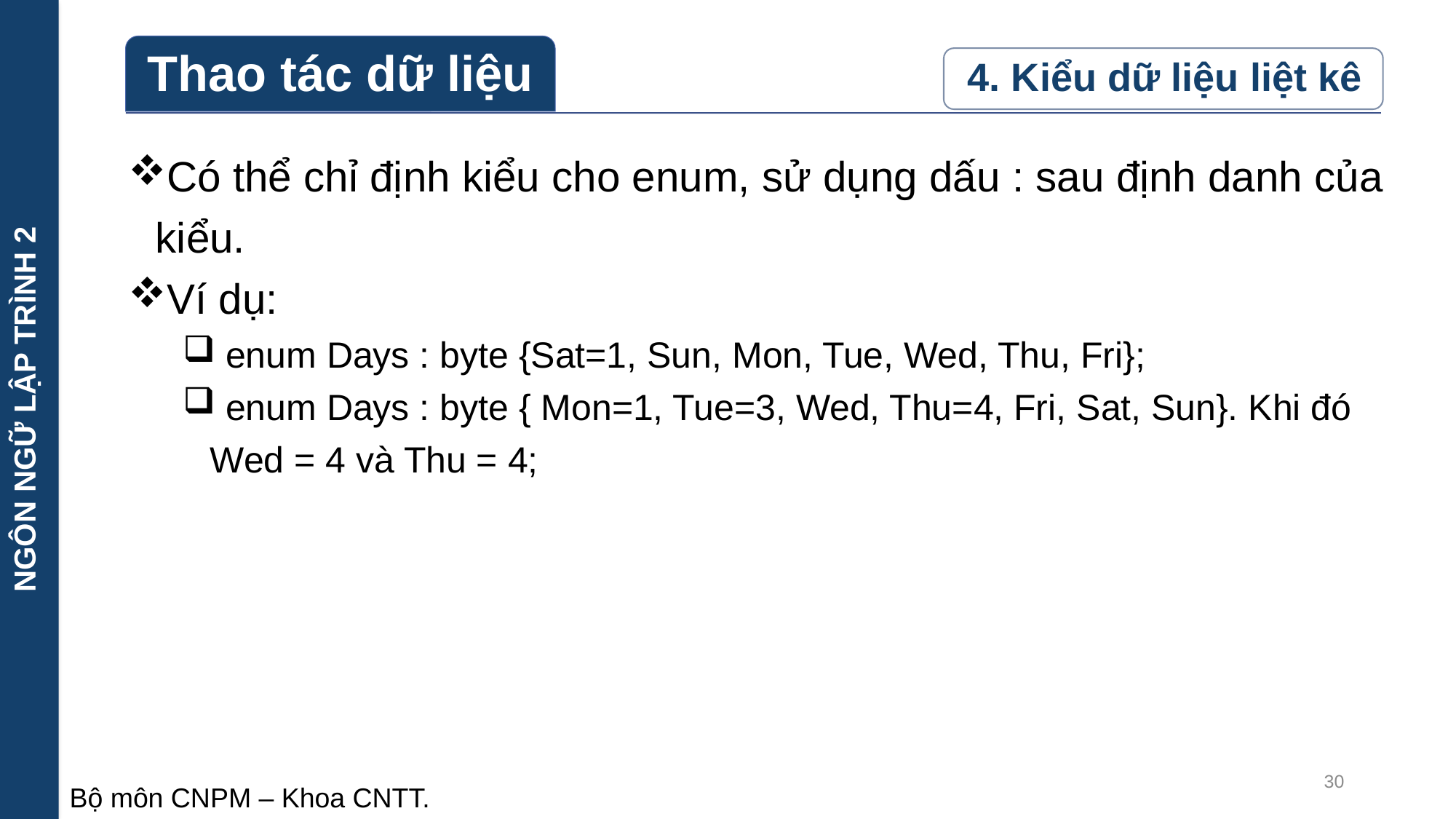

NGÔN NGỮ LẬP TRÌNH 2
Thao tác dữ liệu
4. Kiểu dữ liệu liệt kê
Có thể chỉ định kiểu cho enum, sử dụng dấu : sau định danh của kiểu.
Ví dụ:
 enum Days : byte {Sat=1, Sun, Mon, Tue, Wed, Thu, Fri};
 enum Days : byte { Mon=1, Tue=3, Wed, Thu=4, Fri, Sat, Sun}. Khi đó Wed = 4 và Thu = 4;

30
Bộ môn CNPM – Khoa CNTT.